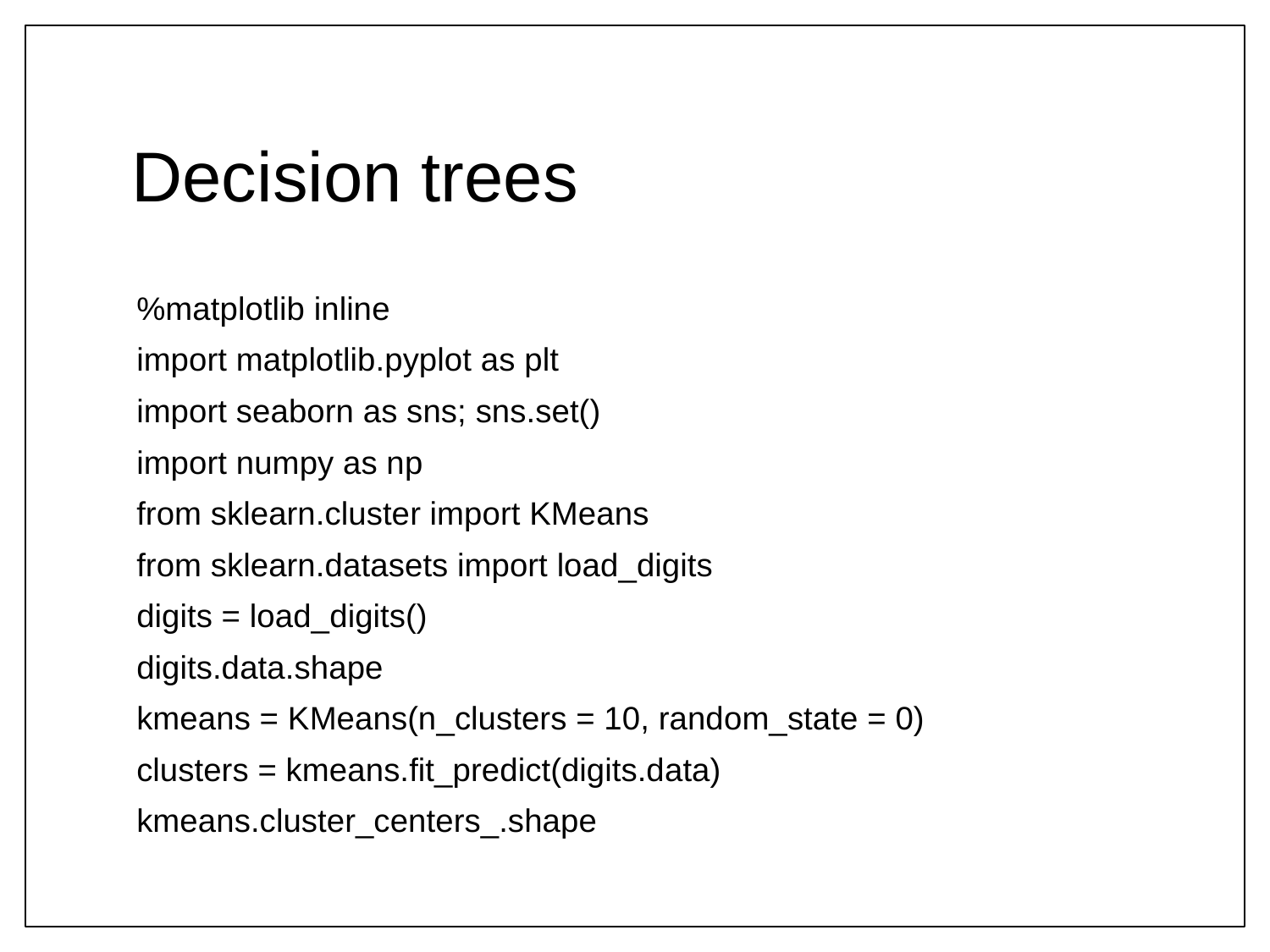

# Decision trees
%matplotlib inline
import matplotlib.pyplot as plt
import seaborn as sns; sns.set()
import numpy as np
from sklearn.cluster import KMeans
from sklearn.datasets import load_digits
digits = load_digits()
digits.data.shape
kmeans = KMeans(n_clusters = 10, random_state = 0)
clusters = kmeans.fit_predict(digits.data)
kmeans.cluster_centers_.shape